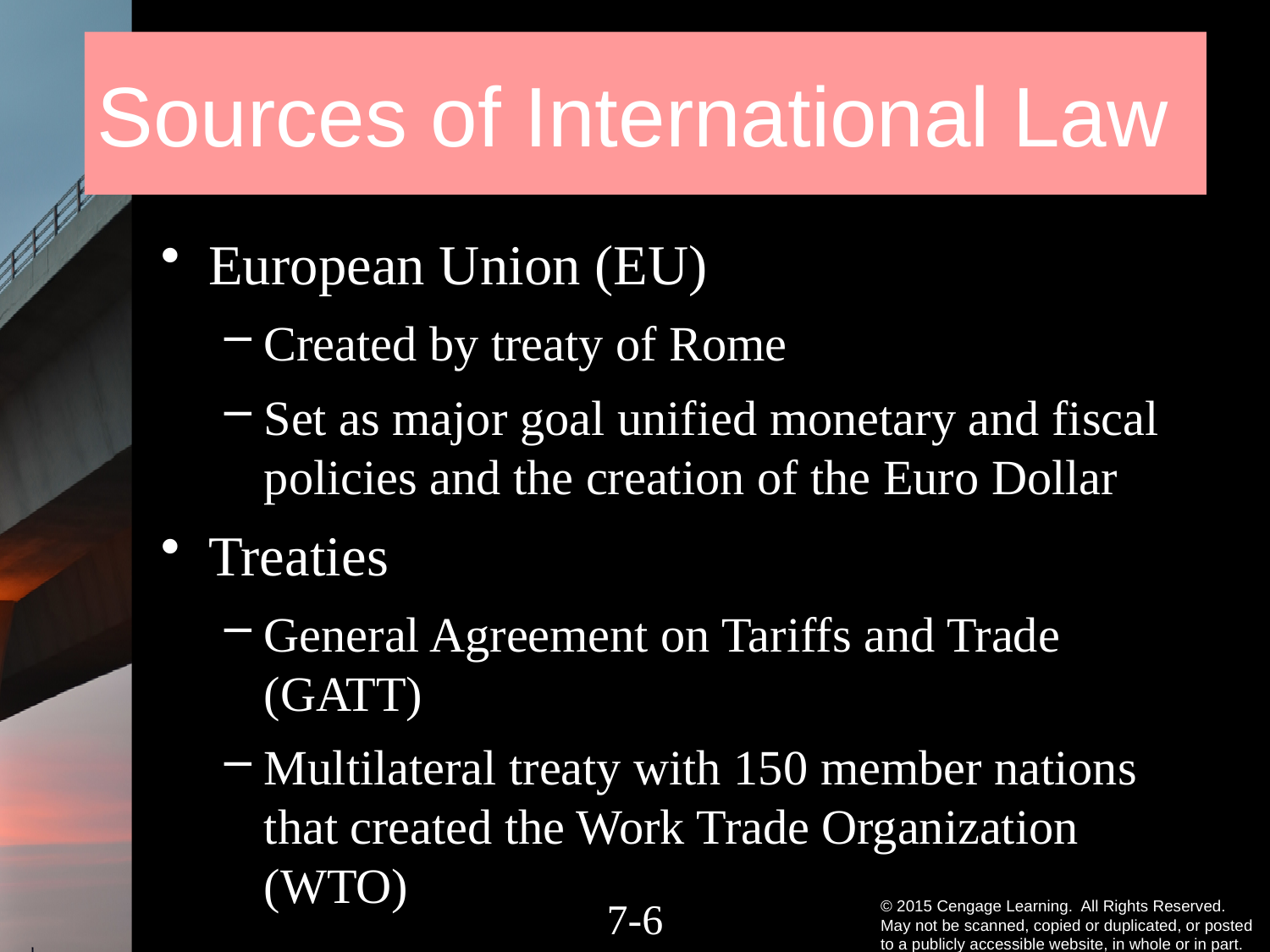

# Sources of International Law
European Union (EU)
Created by treaty of Rome
Set as major goal unified monetary and fiscal policies and the creation of the Euro Dollar
Treaties
General Agreement on Tariffs and Trade (GATT)
Multilateral treaty with 150 member nations that created the Work Trade Organization (WTO)
7-6